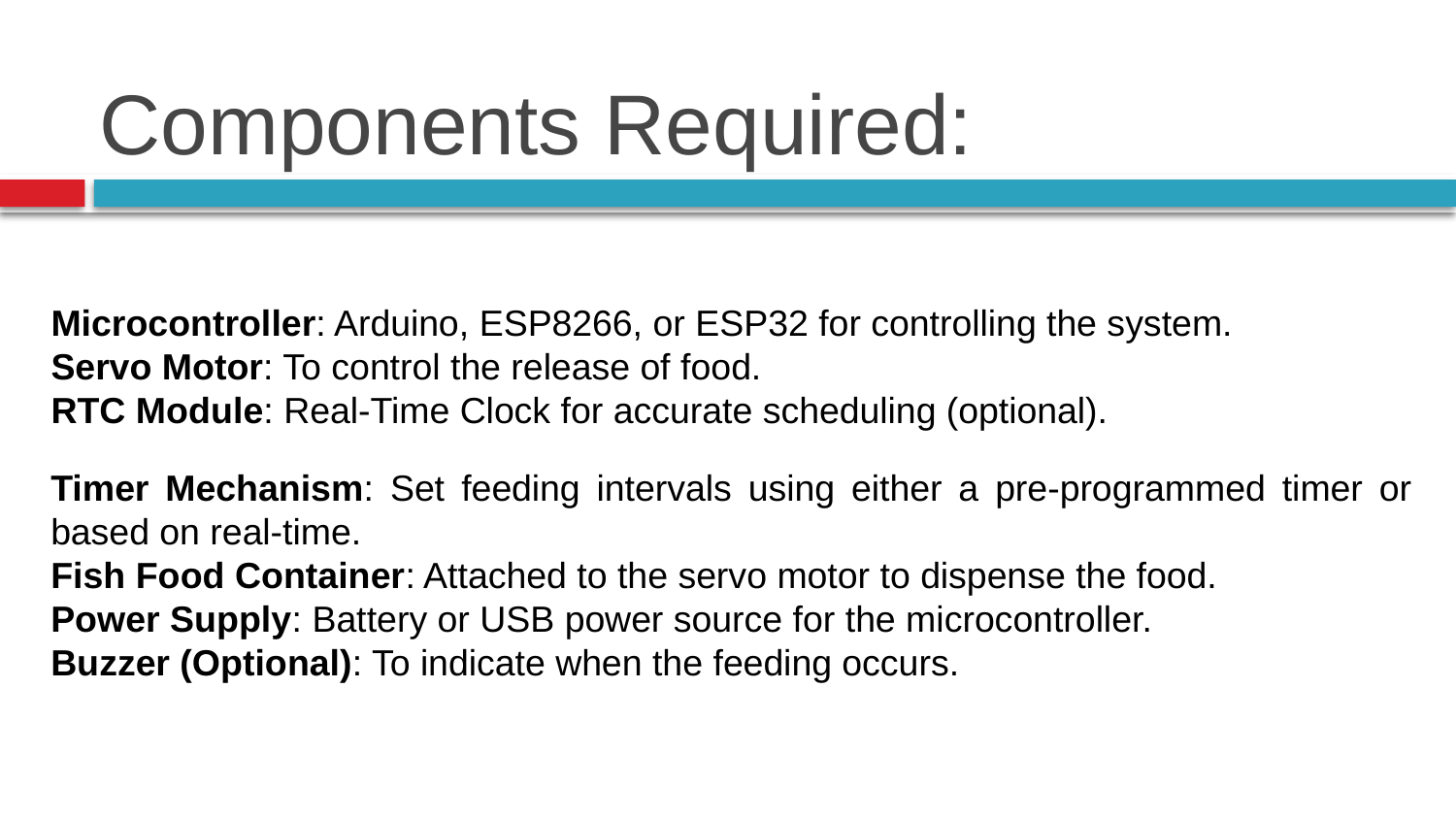

# Components Required:

Microcontroller: Arduino, ESP8266, or ESP32 for controlling the system.
Servo Motor: To control the release of food.
RTC Module: Real-Time Clock for accurate scheduling (optional).
Timer Mechanism: Set feeding intervals using either a pre-programmed timer or based on real-time.
Fish Food Container: Attached to the servo motor to dispense the food.
Power Supply: Battery or USB power source for the microcontroller.
Buzzer (Optional): To indicate when the feeding occurs.